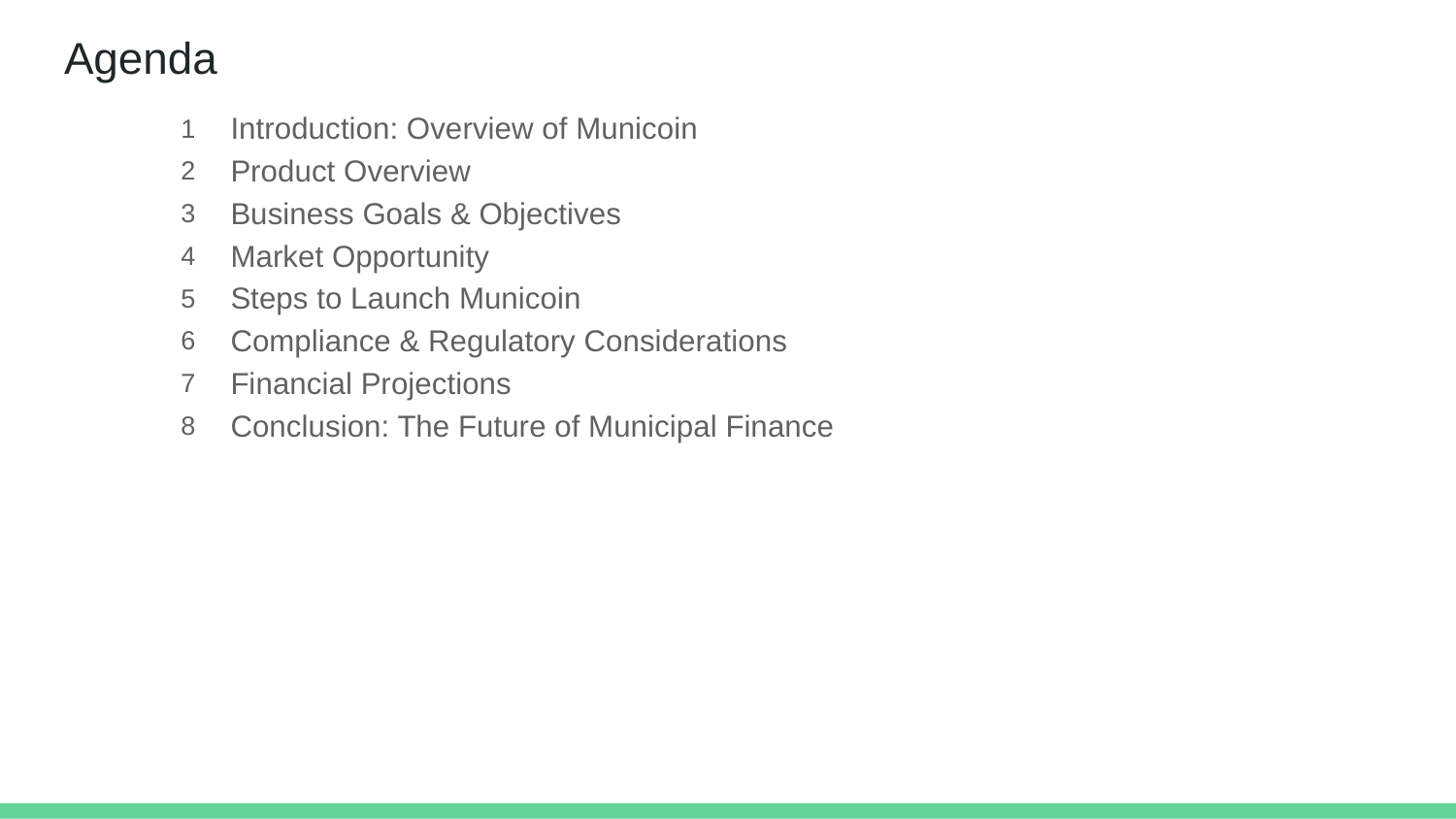

# Agenda

1

Introduction: Overview of Municoin

2

Product Overview

3

Business Goals & Objectives

4

Market Opportunity

5

Steps to Launch Municoin

6

Compliance & Regulatory Considerations

7

Financial Projections

8

Conclusion: The Future of Municipal Finance